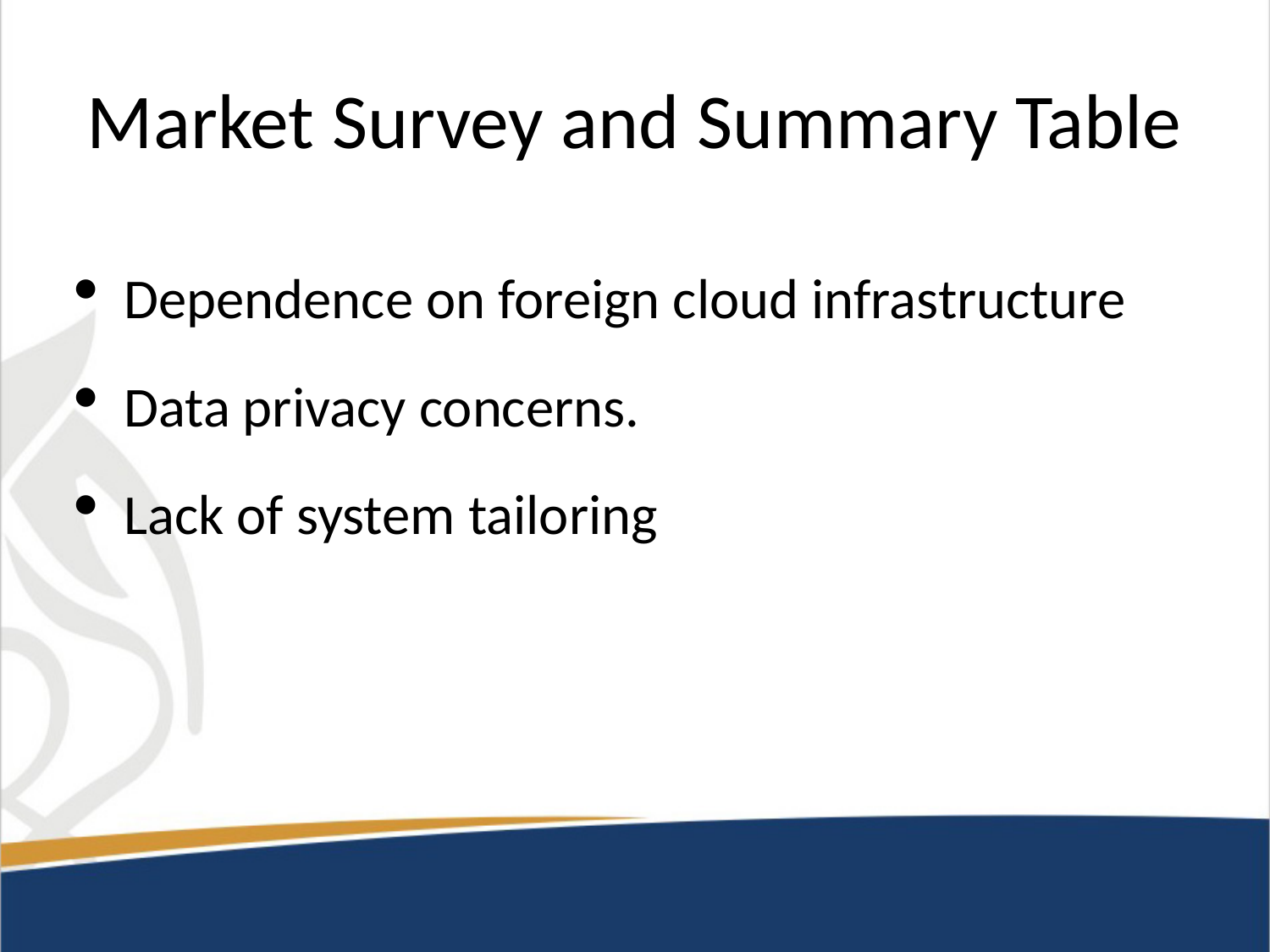

# Market Survey and Summary Table
Dependence on foreign cloud infrastructure
Data privacy concerns.
Lack of system tailoring